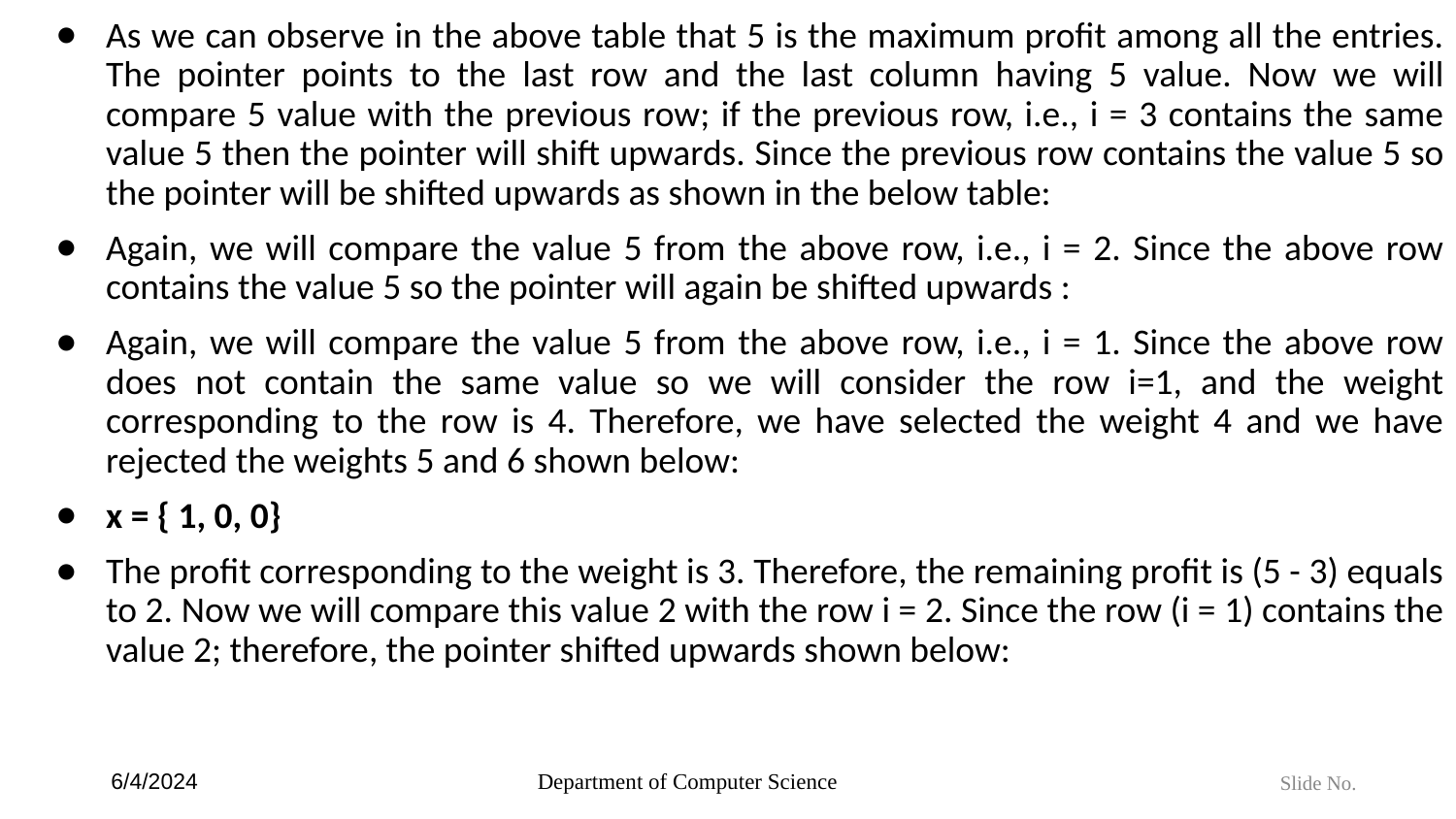

As we can observe in the above table that 5 is the maximum profit among all the entries. The pointer points to the last row and the last column having 5 value. Now we will compare 5 value with the previous row; if the previous row, i.e., i = 3 contains the same value 5 then the pointer will shift upwards. Since the previous row contains the value 5 so the pointer will be shifted upwards as shown in the below table:
Again, we will compare the value 5 from the above row, i.e., i = 2. Since the above row contains the value 5 so the pointer will again be shifted upwards :
Again, we will compare the value 5 from the above row, i.e., i = 1. Since the above row does not contain the same value so we will consider the row i=1, and the weight corresponding to the row is 4. Therefore, we have selected the weight 4 and we have rejected the weights 5 and 6 shown below:
x = { 1, 0, 0}
The profit corresponding to the weight is 3. Therefore, the remaining profit is (5 - 3) equals to 2. Now we will compare this value 2 with the row i = 2. Since the row (i = 1) contains the value 2; therefore, the pointer shifted upwards shown below:

6/4/2024
Department of Computer Science
Slide No.